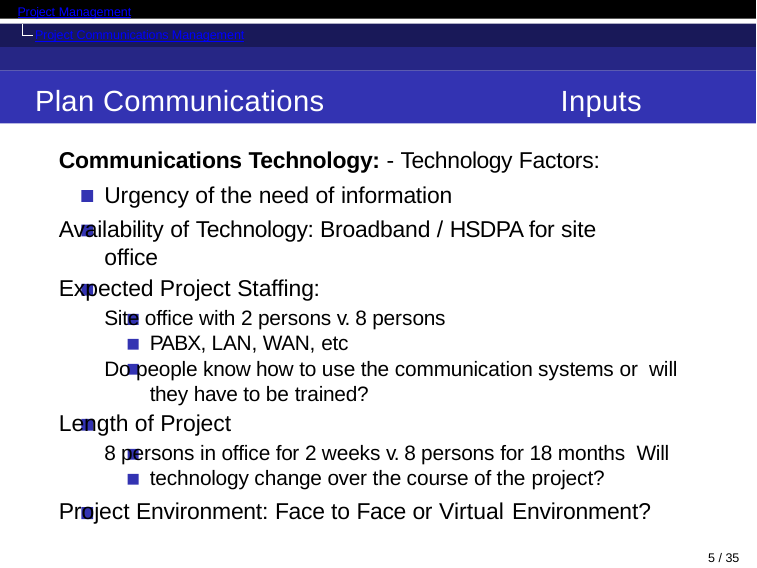

Project Management

Project Communications Management

Plan Communications	Inputs
Communications Technology: - Technology Factors:  Urgency of the need of information
Availability of Technology: Broadband / HSDPA for site  office
Expected Project Staffing:
Site office with 2 persons v. 8 persons  PABX, LAN, WAN, etc
Do people know how to use the communication systems or  will they have to be trained?
Length of Project
8 persons in office for 2 weeks v. 8 persons for 18 months  Will technology change over the course of the project?
Project Environment: Face to Face or Virtual Environment?

5 / 35